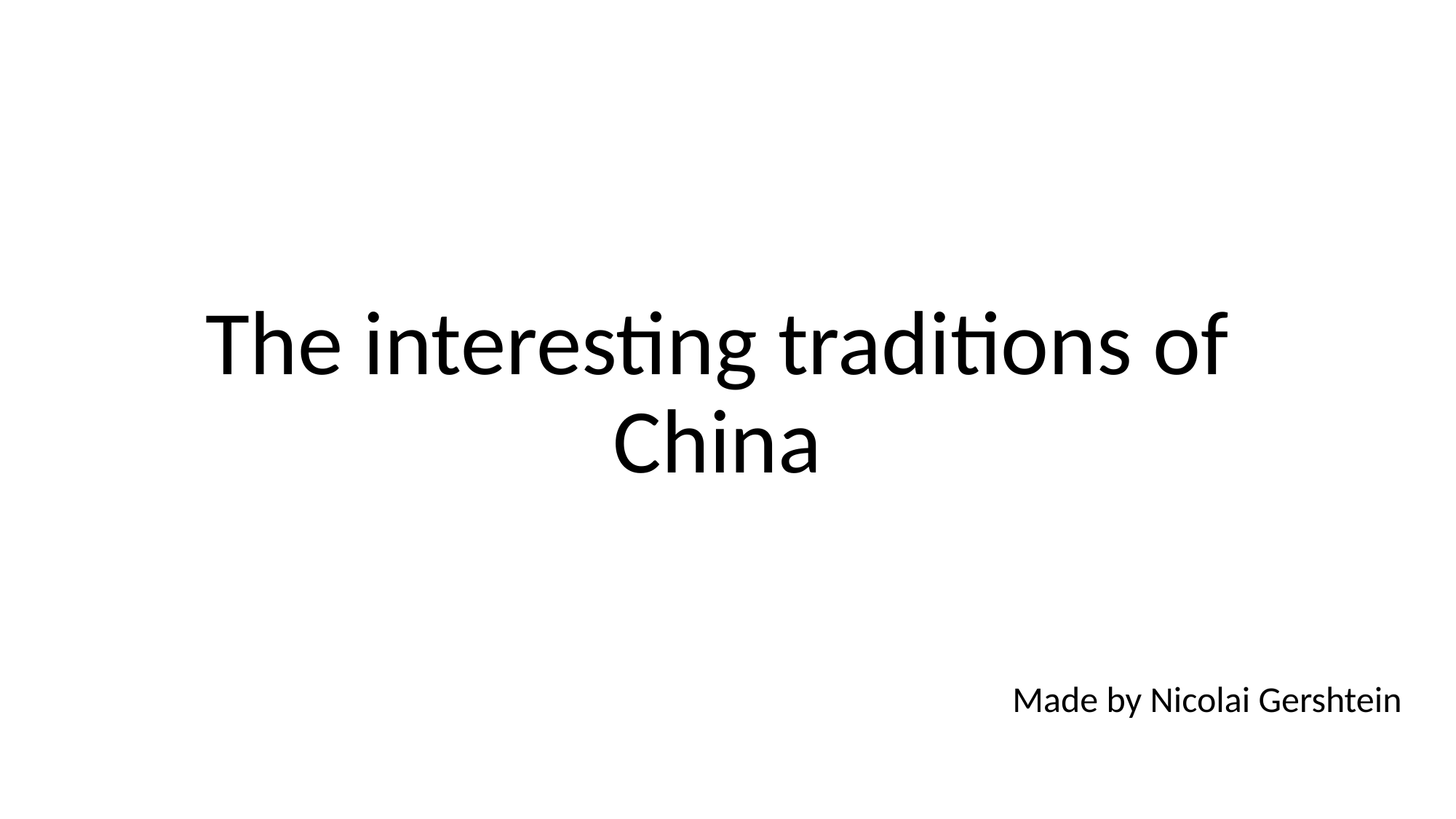

# The interesting traditions of China
Made by Nicolai Gershtein